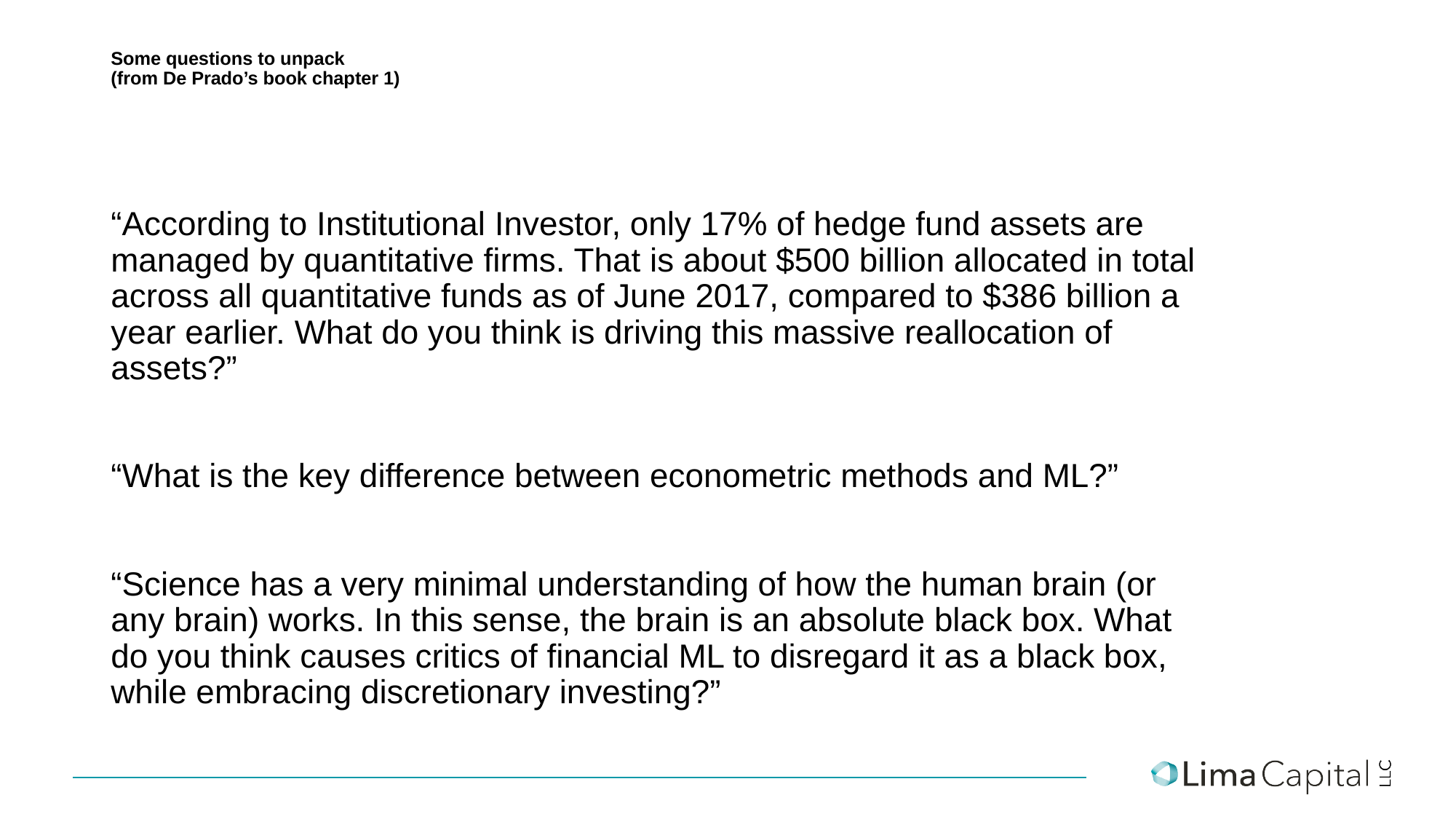

# Some questions to unpack (from De Prado’s book chapter 1)
“According to Institutional Investor, only 17% of hedge fund assets are managed by quantitative firms. That is about $500 billion allocated in total across all quantitative funds as of June 2017, compared to $386 billion a year earlier. What do you think is driving this massive reallocation of assets?”

“What is the key difference between econometric methods and ML?”

“Science has a very minimal understanding of how the human brain (or any brain) works. In this sense, the brain is an absolute black box. What do you think causes critics of financial ML to disregard it as a black box, while embracing discretionary investing?”